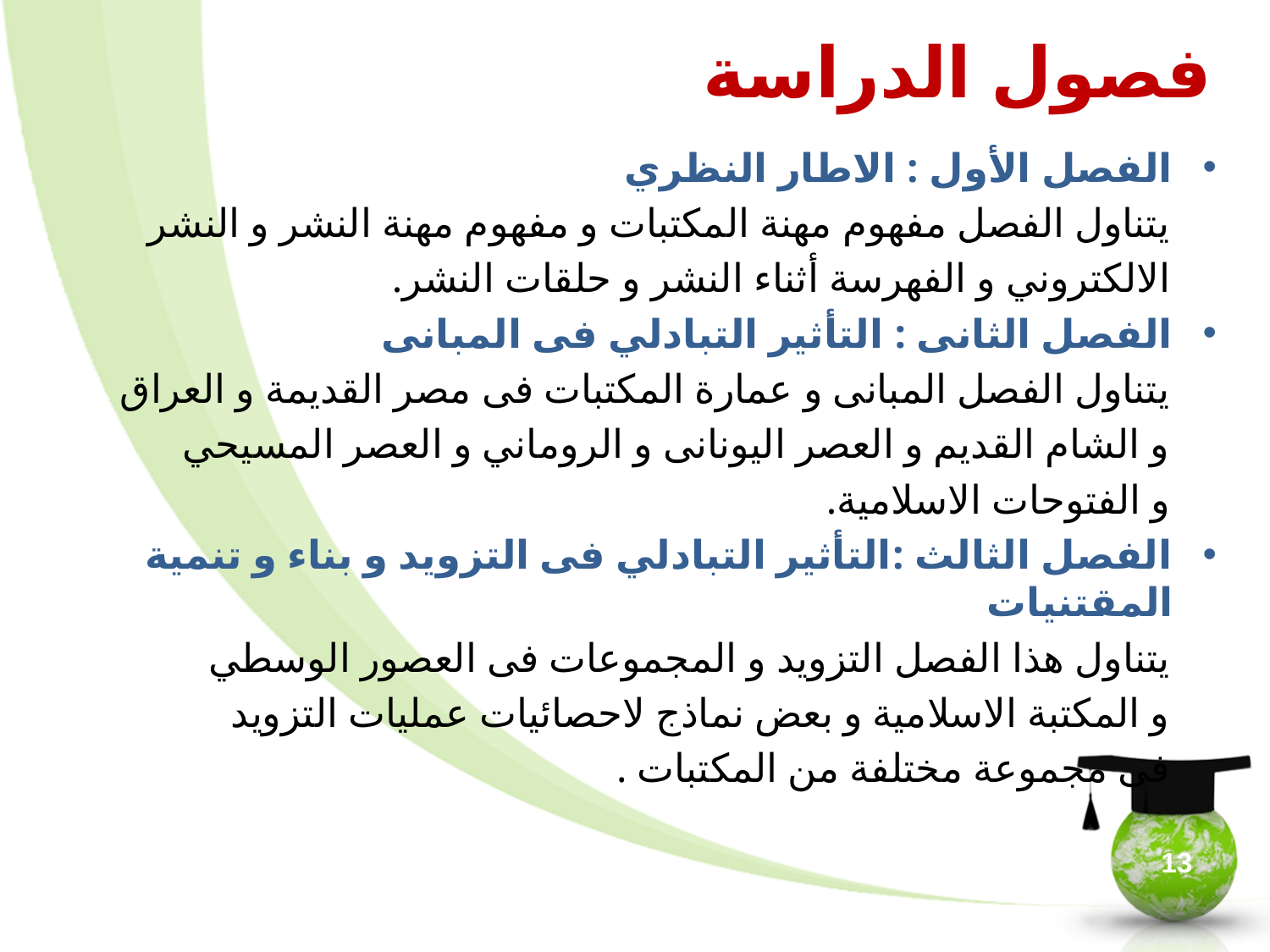

# فصول الدراسة
الفصل الأول : الاطار النظري
    يتناول الفصل مفهوم مهنة المكتبات و مفهوم مهنة النشر و النشر
    الالكتروني و الفهرسة أثناء النشر و حلقات النشر.
الفصل الثانى : التأثير التبادلي فى المبانى
    يتناول الفصل المبانى و عمارة المكتبات فى مصر القديمة و العراق
    و الشام القديم و العصر اليونانى و الروماني و العصر المسيحي
    و الفتوحات الاسلامية.
الفصل الثالث :التأثير التبادلي فى التزويد و بناء و تنمية المقتنيات
    يتناول هذا الفصل التزويد و المجموعات فى العصور الوسطي
    و المكتبة الاسلامية و بعض نماذج لاحصائيات عمليات التزويد
    فى مجموعة مختلفة من المكتبات .

13